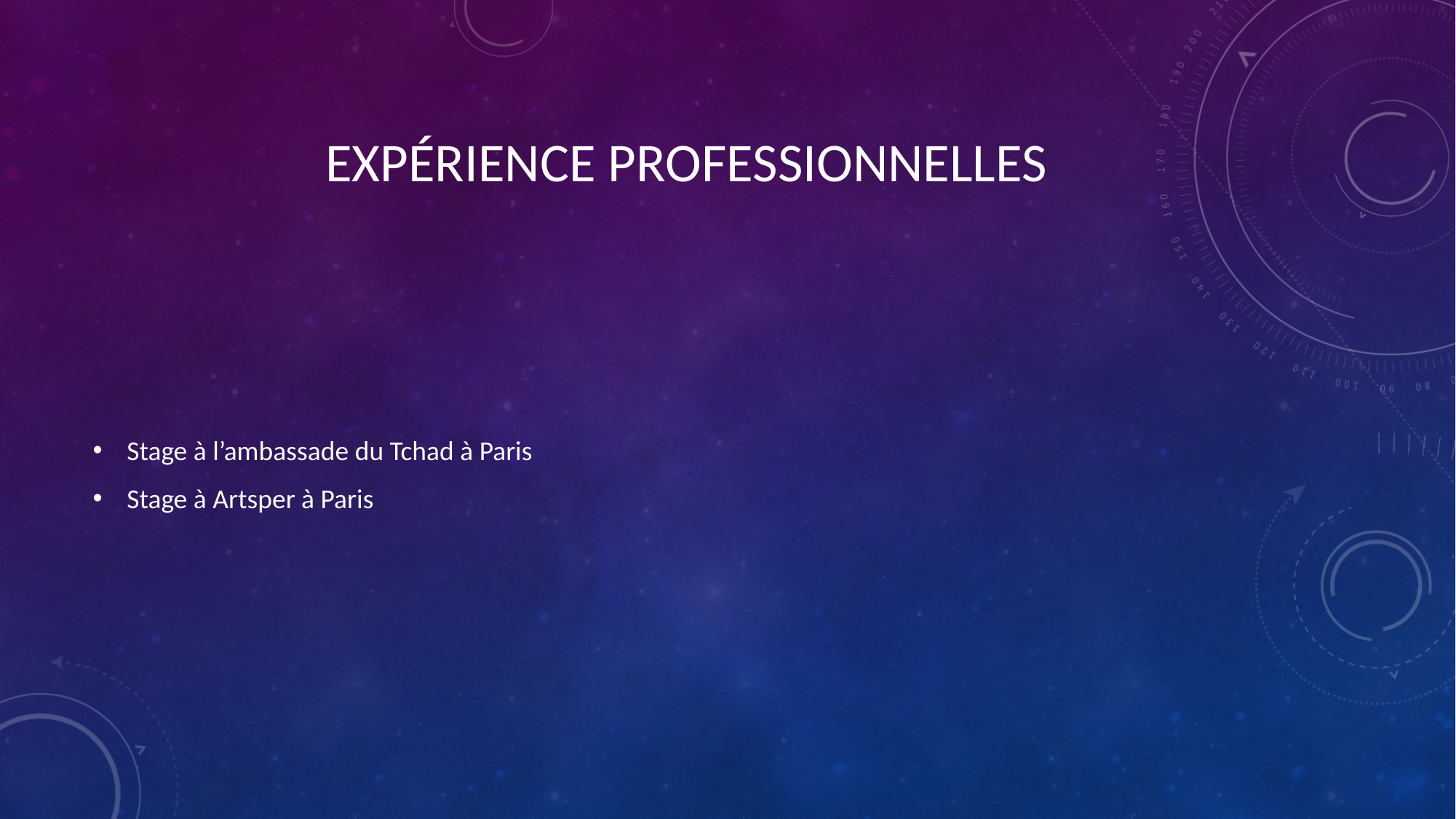

# Expérience professionnelles
Stage à l’ambassade du Tchad à Paris
Stage à Artsper à Paris